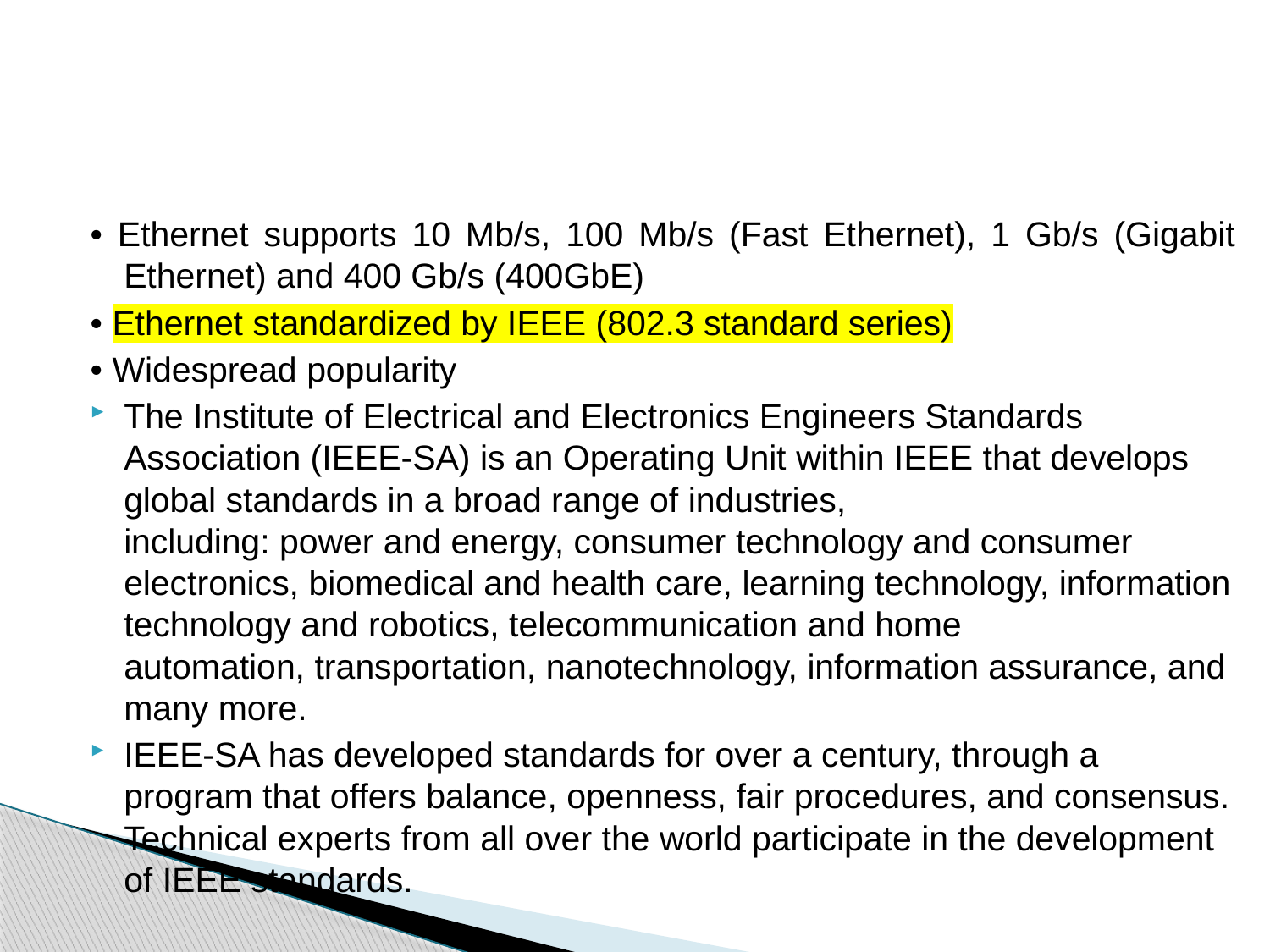

#
• Ethernet supports 10 Mb/s, 100 Mb/s (Fast Ethernet), 1 Gb/s (Gigabit Ethernet) and 400 Gb/s (400GbE)
• Ethernet standardized by IEEE (802.3 standard series)
• Widespread popularity
The Institute of Electrical and Electronics Engineers Standards Association (IEEE-SA) is an Operating Unit within IEEE that develops global standards in a broad range of industries, including: power and energy, consumer technology and consumer electronics, biomedical and health care, learning technology, information technology and robotics, telecommunication and home automation, transportation, nanotechnology, information assurance, and many more.
IEEE-SA has developed standards for over a century, through a program that offers balance, openness, fair procedures, and consensus. Technical experts from all over the world participate in the development of IEEE standards.